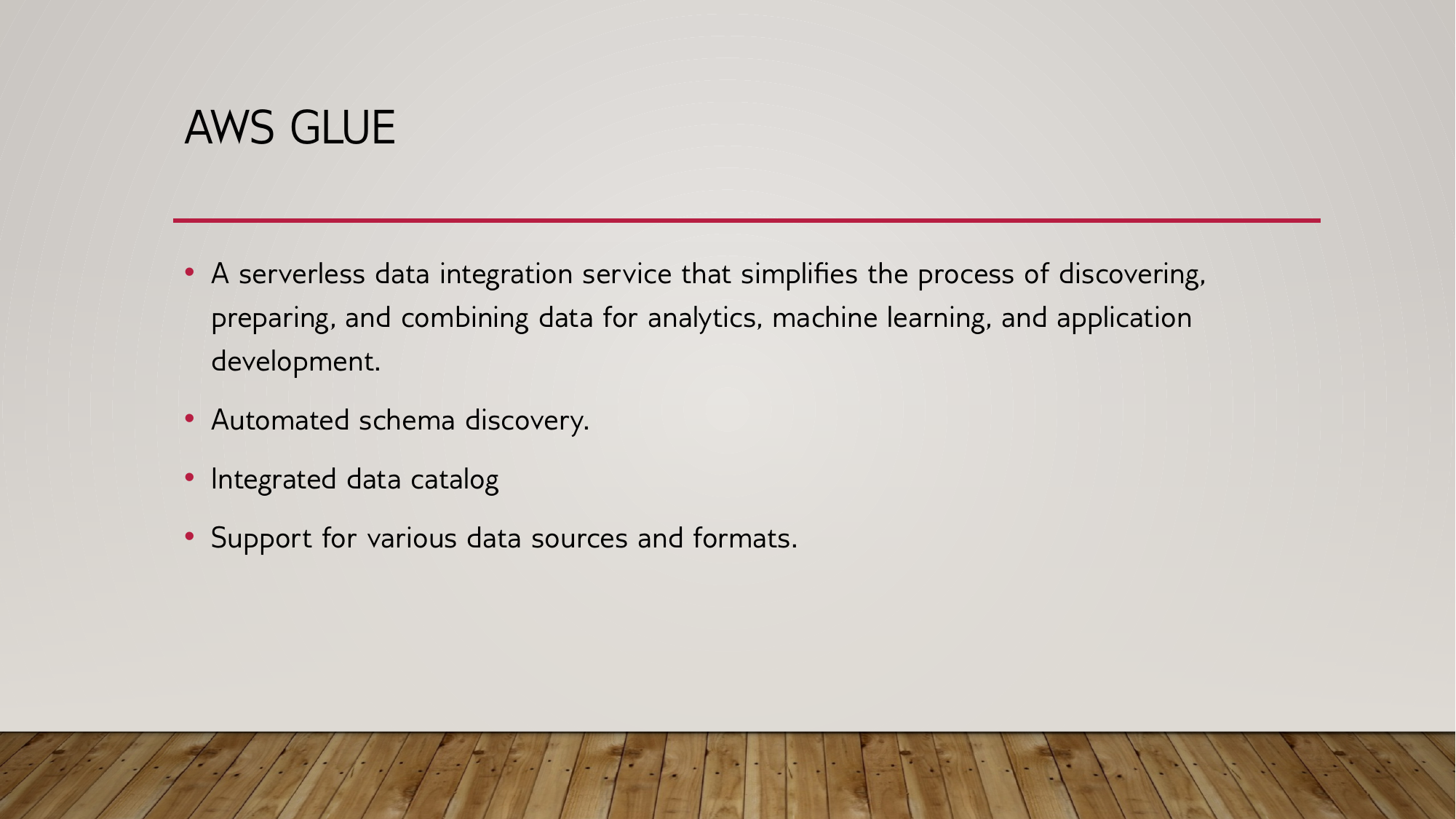

# AWS GLue
A serverless data integration service that simplifies the process of discovering, preparing, and combining data for analytics, machine learning, and application development.
Automated schema discovery.
Integrated data catalog
Support for various data sources and formats.​